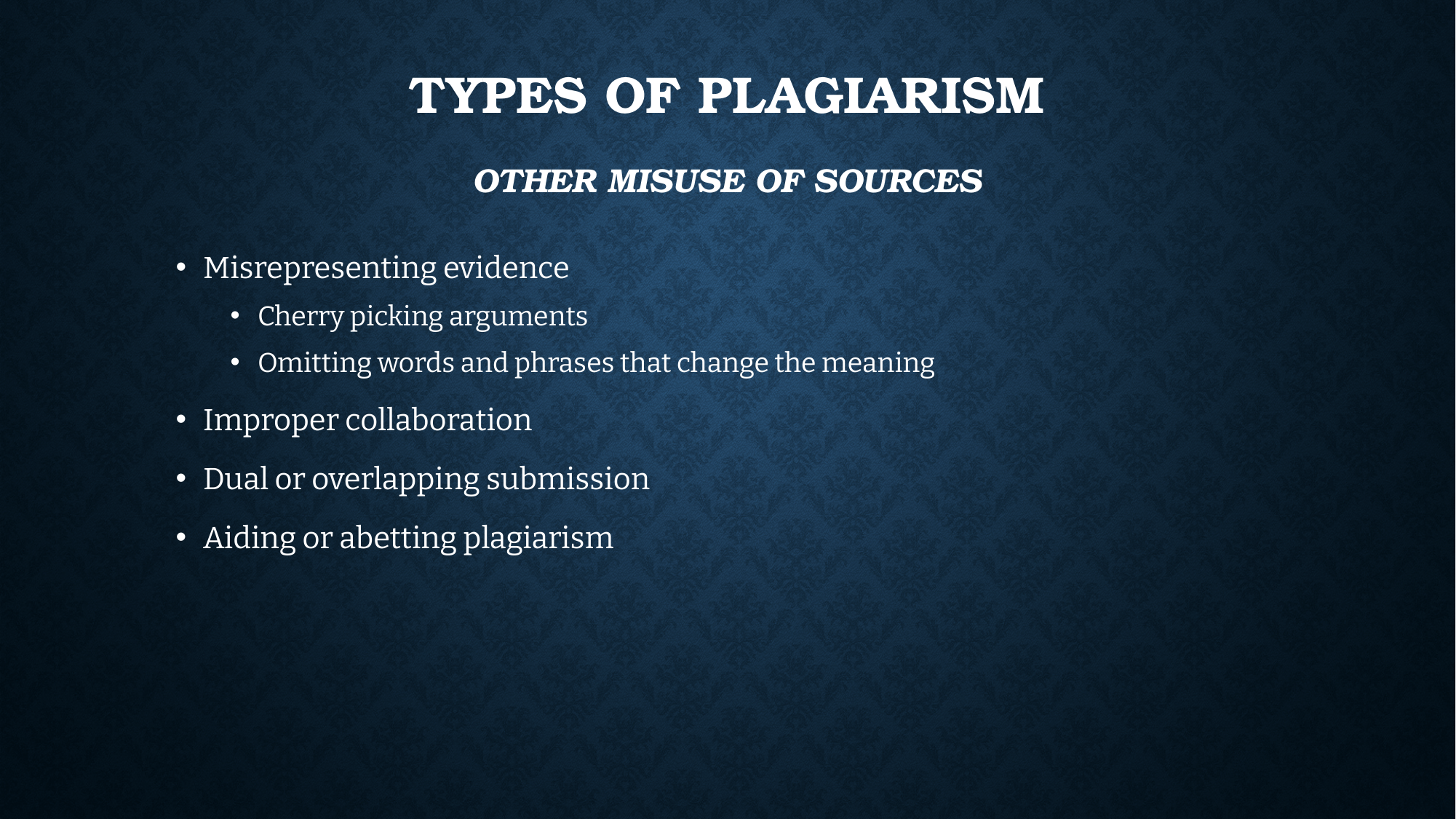

# Types of Plagiarism Other Misuse of Sources
Misrepresenting evidence
Cherry picking arguments
Omitting words and phrases that change the meaning
Improper collaboration
Dual or overlapping submission
Aiding or abetting plagiarism